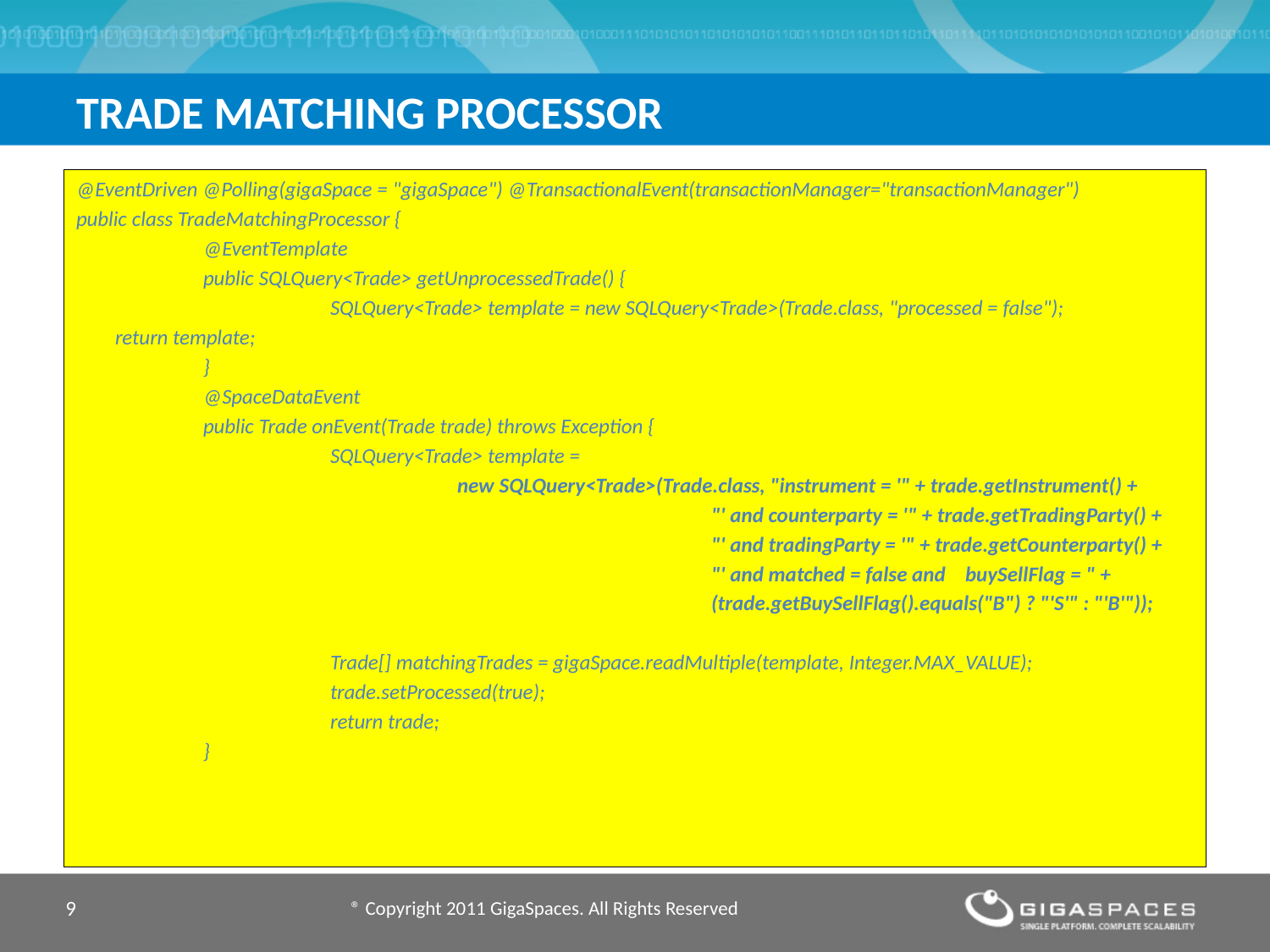

# Trade Matching Processor
@EventDriven @Polling(gigaSpace = "gigaSpace") @TransactionalEvent(transactionManager="transactionManager")
public class TradeMatchingProcessor {
	@EventTemplate
	public SQLQuery<Trade> getUnprocessedTrade() {
		SQLQuery<Trade> template = new SQLQuery<Trade>(Trade.class, "processed = false");
        return template;
	}
	@SpaceDataEvent
	public Trade onEvent(Trade trade) throws Exception {
		SQLQuery<Trade> template =
			new SQLQuery<Trade>(Trade.class, "instrument = '" + trade.getInstrument() +
					"' and counterparty = '" + trade.getTradingParty() +
					"' and tradingParty = '" + trade.getCounterparty() +
					"' and matched = false and 	buySellFlag = " +
					(trade.getBuySellFlag().equals("B") ? "'S'" : "'B'"));

		Trade[] matchingTrades = gigaSpace.readMultiple(template, Integer.MAX_VALUE);
		trade.setProcessed(true);
		return trade;
	}
9
® Copyright 2011 GigaSpaces. All Rights Reserved